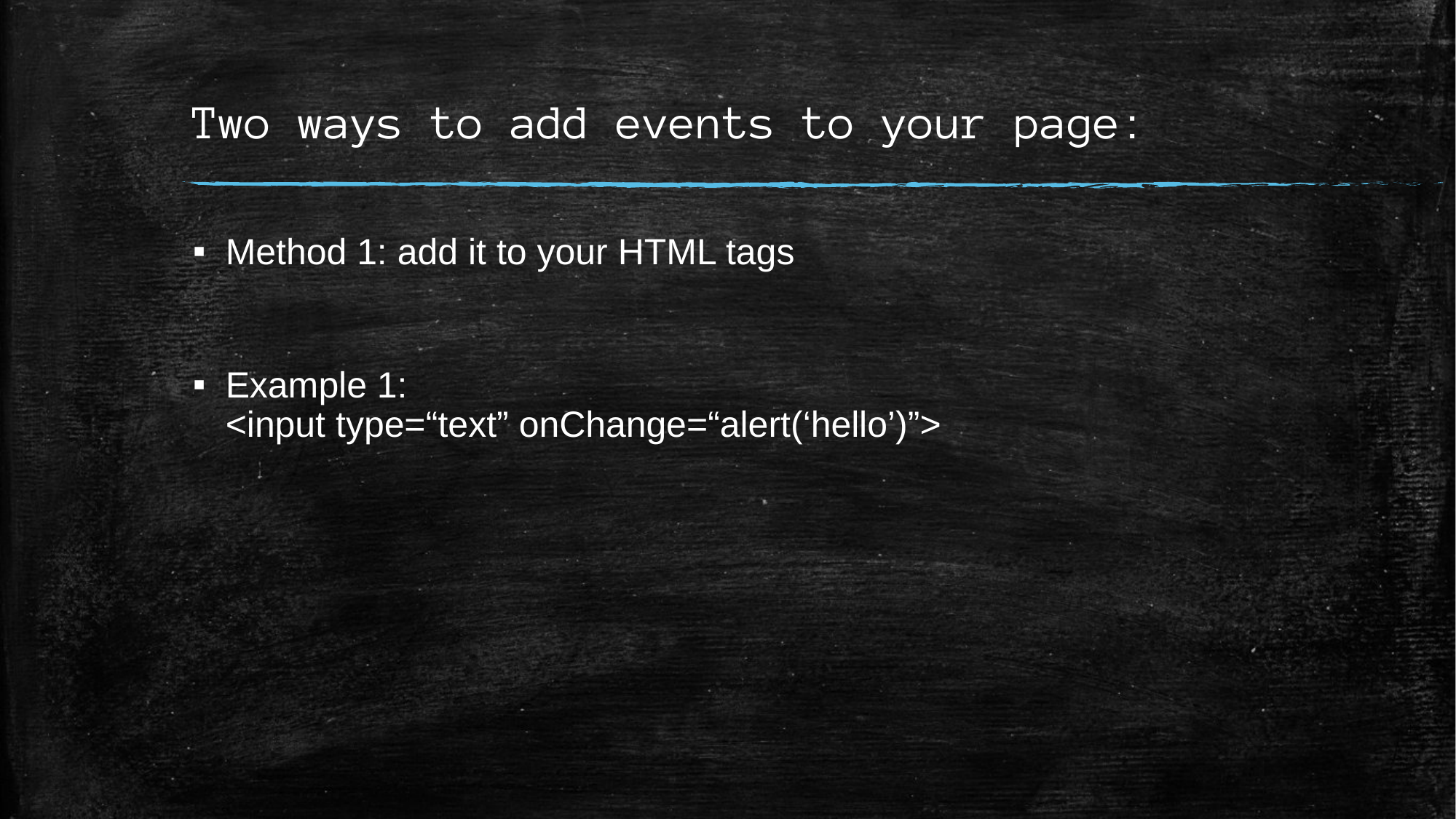

# Two ways to add events to your page:
Method 1: add it to your HTML tags

Example 1:
<input type=“text” onChange=“alert(‘hello’)”>